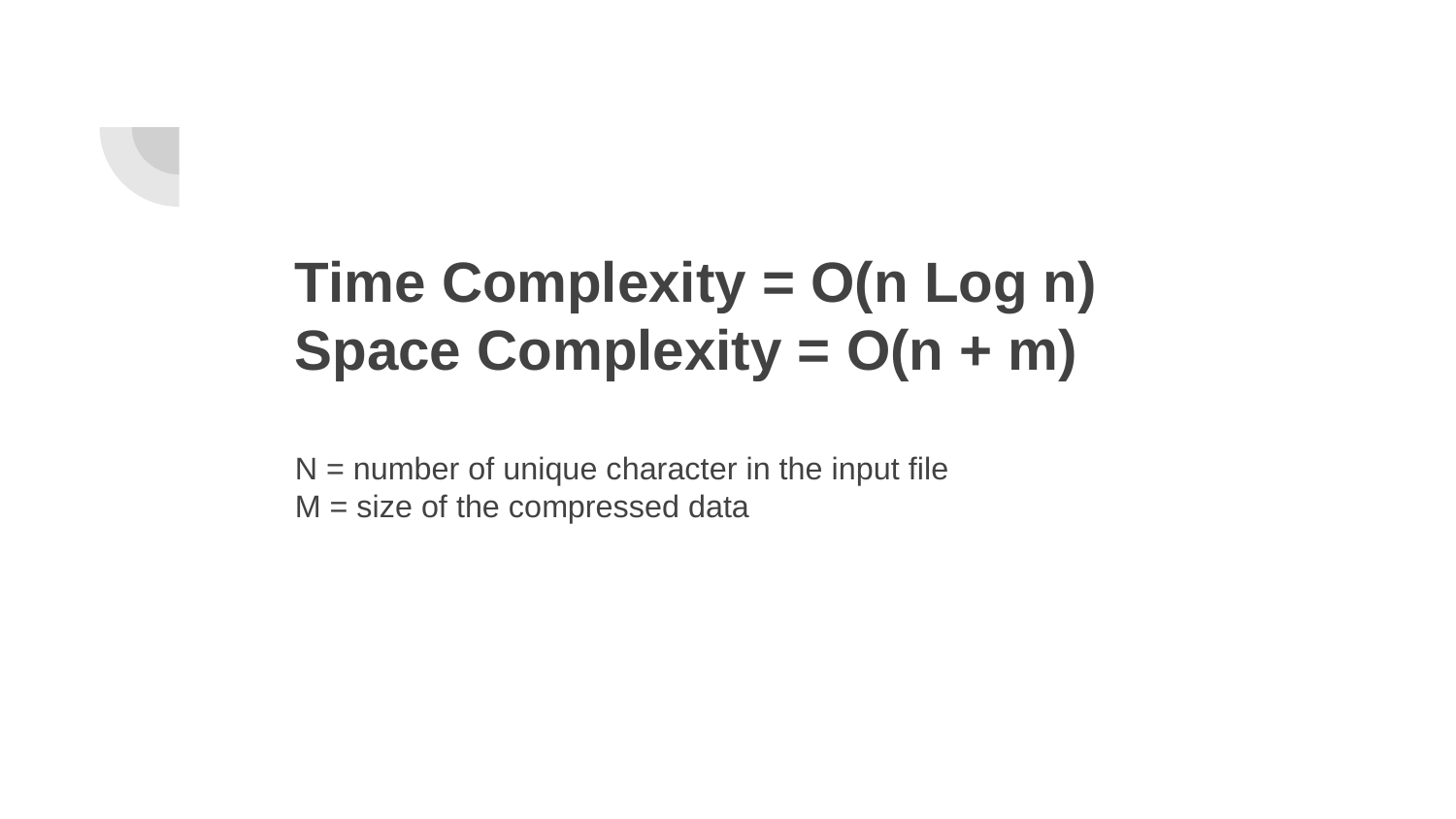

# Time Complexity = O(n Log n)
Space Complexity = O(n + m)

N = number of unique character in the input file
M = size of the compressed data